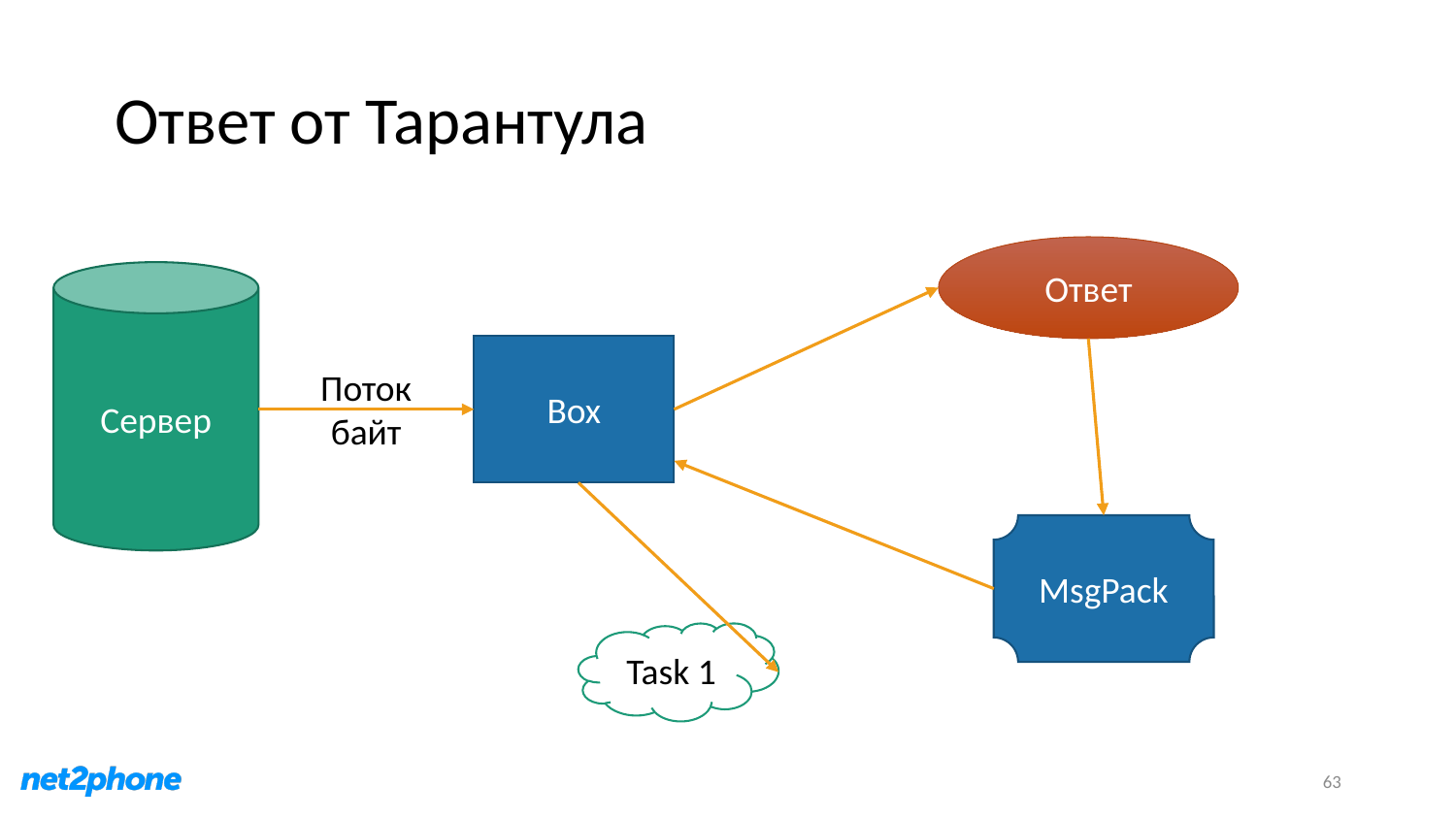

# Ответ от Тарантула

Ответ
Сервер
Box
Поток байт
MsgPack
Task 1
63